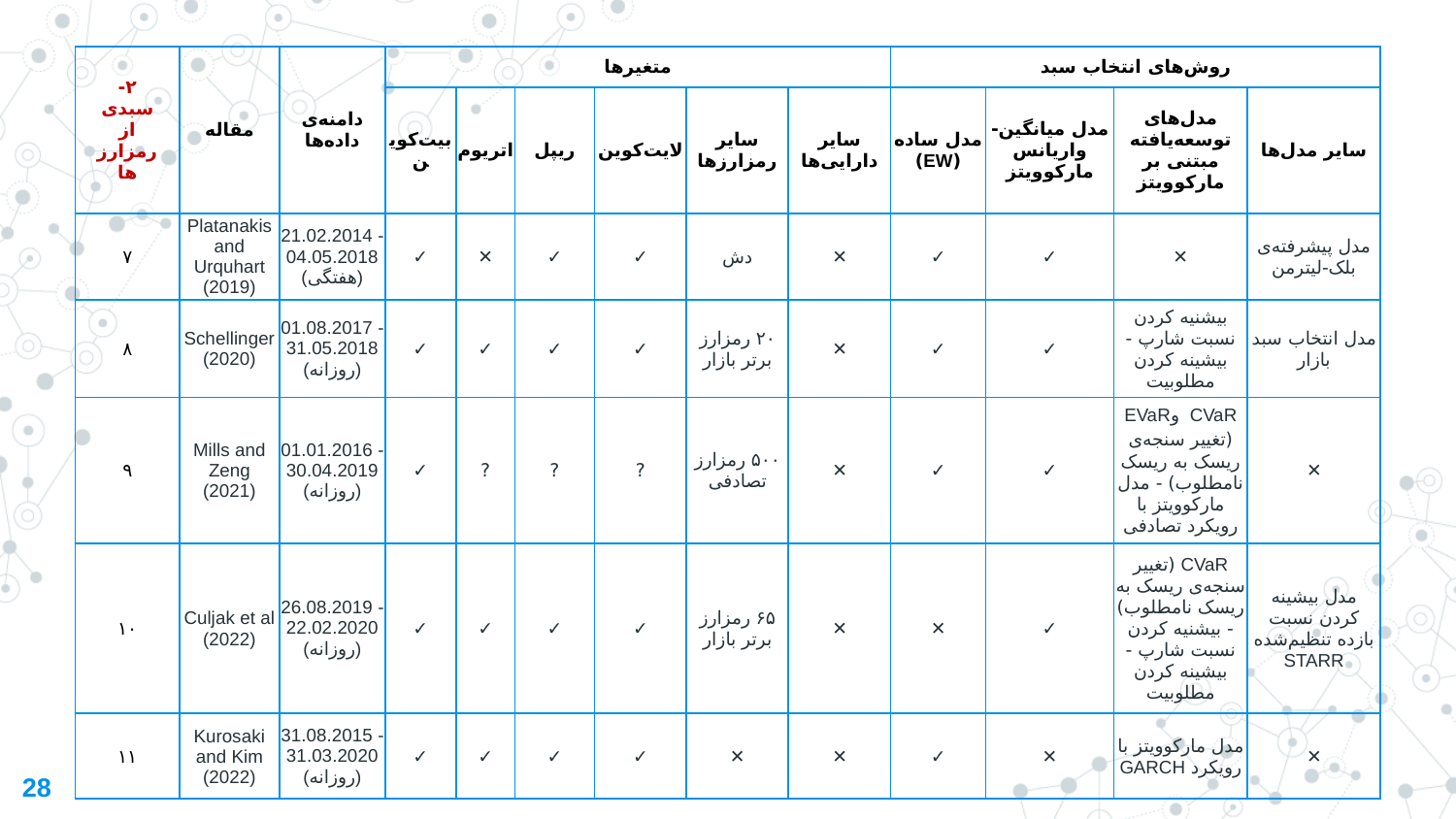

| ۲- سبدی از رمزارزها | مقاله | دامنه‌ی داده‌ها | متغیرها |  |  |  |  |  | روش‌های انتخاب سبد |  |  |  |
| --- | --- | --- | --- | --- | --- | --- | --- | --- | --- | --- | --- | --- |
|  |  |  | بیت‌کوین | اتریوم | ریپل | لایت‌کوین | سایر رمزارزها | سایر دارایی‌ها | مدل ساده (EW) | مدل میانگین-واریانس مارکوویتز | مدل‌های توسعه‌یافته مبتنی بر مارکوویتز | سایر مدل‌ها |
| ۷ | Platanakis and Urquhart (2019) | 21.02.2014 - 04.05.2018 (هفتگی) | ✓ | ✕ | ✓ | ✓ | دش | ✕ | ✓ | ✓ | ✕ | مدل پیشرفته‌ی بلک-لیترمن |
| ۸ | Schellinger (2020) | 01.08.2017 - 31.05.2018 (روزانه) | ✓ | ✓ | ✓ | ✓ | ۲۰ رمزارز برتر بازار | ✕ | ✓ | ✓ | بیشنیه کردن نسبت شارپ - بیشینه کردن مطلوبیت | مدل انتخاب سبد بازار |
| ۹ | Mills and Zeng (2021) | 01.01.2016 - 30.04.2019 (روزانه) | ✓ | ? | ? | ? | ۵۰۰ رمزارز تصادفی | ✕ | ✓ | ✓ | CVaR وEVaR (تغییر سنجه‌ی ریسک به ریسک نامطلوب) - مدل مارکوویتز با رویکرد تصادفی | ✕ |
| ۱۰ | Culjak et al (2022) | 26.08.2019 - 22.02.2020 (روزانه) | ✓ | ✓ | ✓ | ✓ | ۶۵ رمزارز برتر بازار | ✕ | ✕ | ✓ | CVaR (تغییر سنجه‌ی ریسک به ریسک نامطلوب) - بیشنیه کردن نسبت شارپ - بیشینه کردن مطلوبیت | مدل بیشینه کردن نسبت بازده تنظیم‌شده STARR |
| ۱۱ | Kurosaki and Kim (2022) | 31.08.2015 - 31.03.2020 (روزانه) | ✓ | ✓ | ✓ | ✓ | ✕ | ✕ | ✓ | ✕ | مدل مارکوویتز با رویکرد GARCH | ✕ |
28